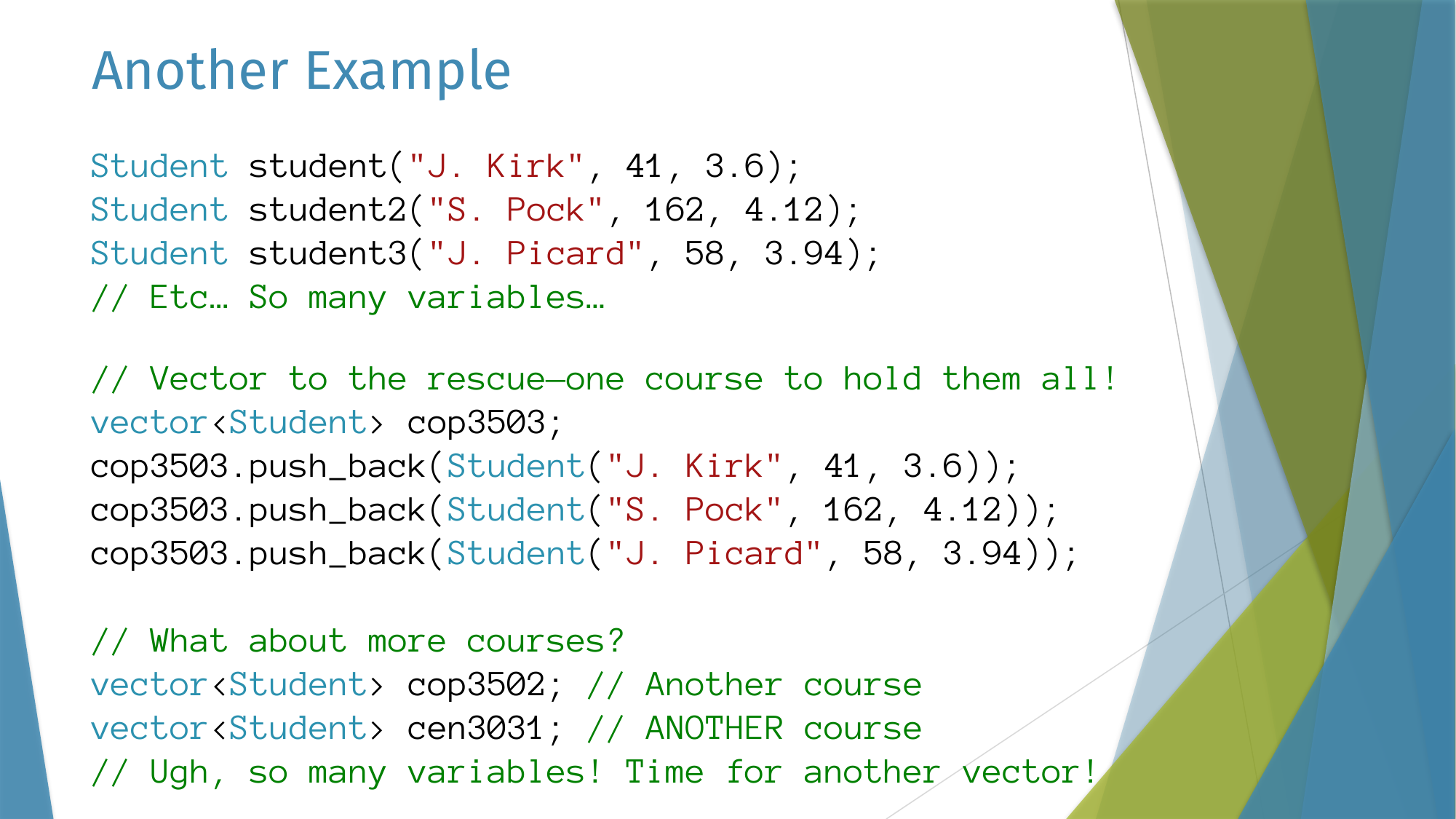

# Another Example
Student student("J. Kirk", 41, 3.6);
Student student2("S. Pock", 162, 4.12);
Student student3("J. Picard", 58, 3.94);
// Etc… So many variables…
// Vector to the rescue—one course to hold them all!
vector<Student> cop3503;
cop3503.push_back(Student("J. Kirk", 41, 3.6));
cop3503.push_back(Student("S. Pock", 162, 4.12));
cop3503.push_back(Student("J. Picard", 58, 3.94));

// What about more courses?
vector<Student> cop3502; // Another course
vector<Student> cen3031; // ANOTHER course
// Ugh, so many variables! Time for another vector!